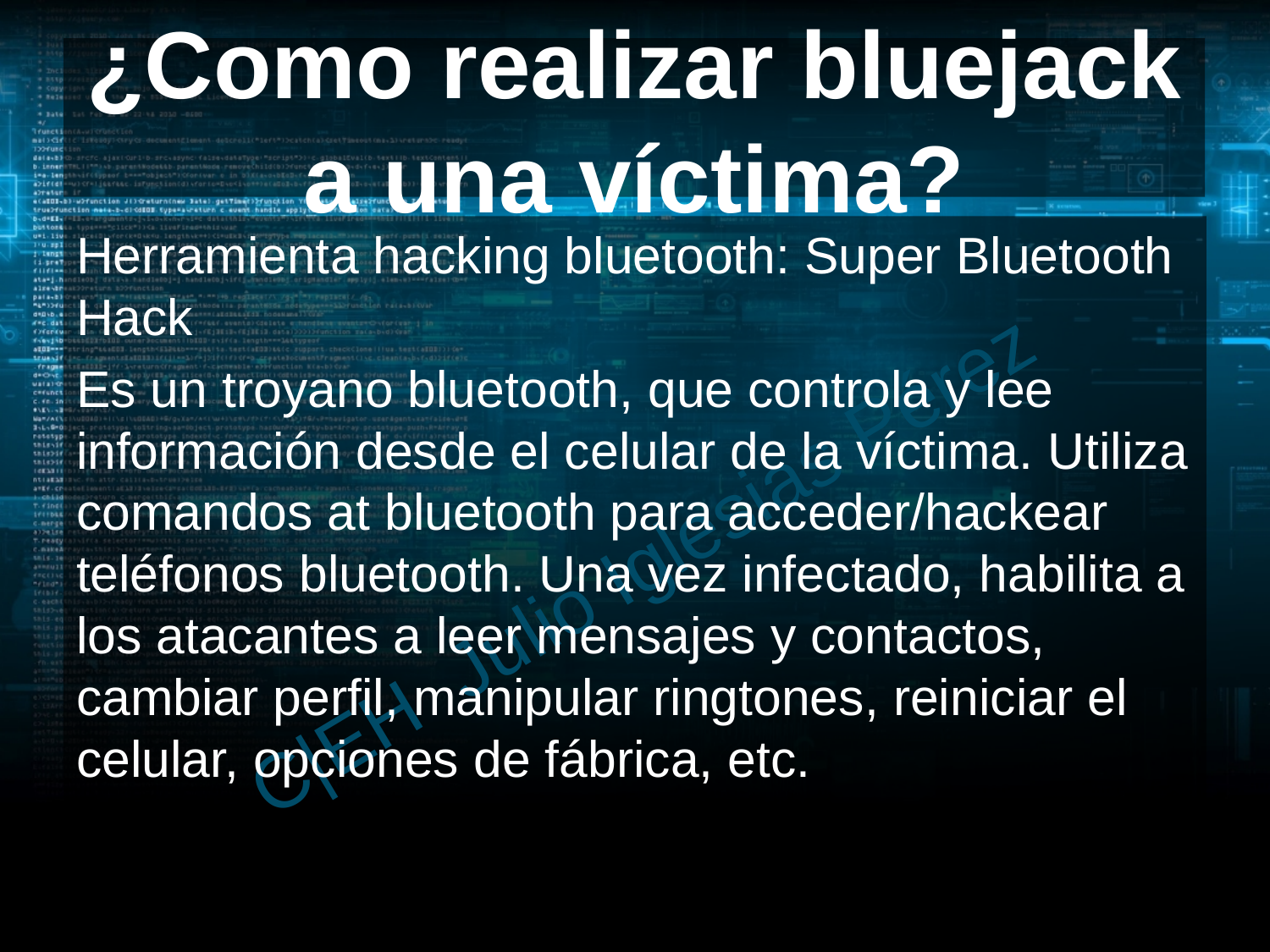

# ¿Como realizar bluejack a una víctima?
Herramienta hacking bluetooth: Super Bluetooth Hack
Es un troyano bluetooth, que controla y lee información desde el celular de la víctima. Utiliza comandos at bluetooth para acceder/hackear teléfonos bluetooth. Una vez infectado, habilita a los atacantes a leer mensajes y contactos, cambiar perfil, manipular ringtones, reiniciar el celular, opciones de fábrica, etc.
C|EH  Julio Iglesias Pérez